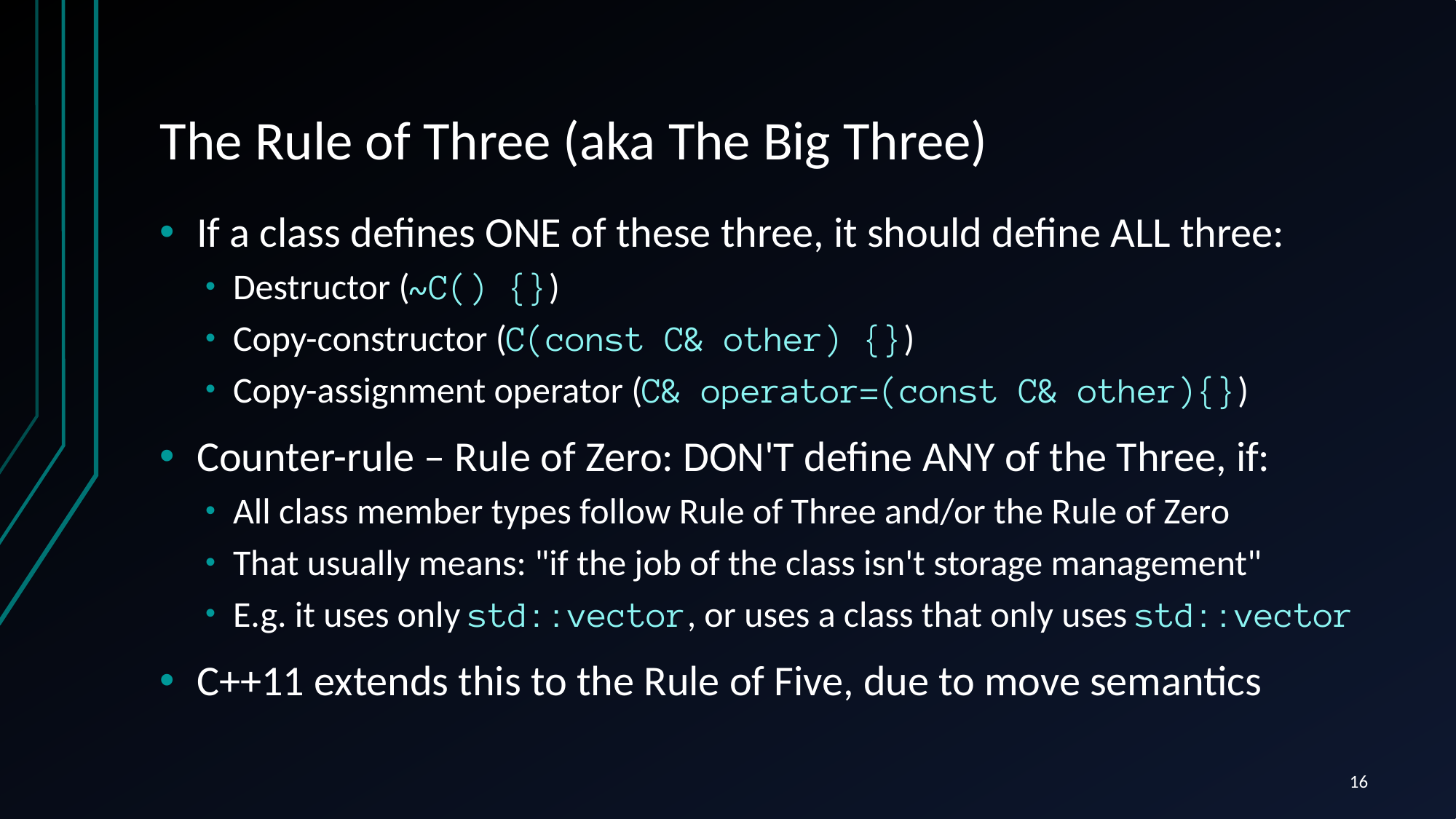

# The Rule of Three (aka The Big Three)
If a class defines ONE of these three, it should define ALL three:
Destructor (~C() {})
Copy-constructor (C(const C& other) {})
Copy-assignment operator (C& operator=(const C& other){})
Counter-rule – Rule of Zero: DON'T define ANY of the Three, if:
All class member types follow Rule of Three and/or the Rule of Zero
That usually means: "if the job of the class isn't storage management"
E.g. it uses only std::vector, or uses a class that only uses std::vector
C++11 extends this to the Rule of Five, due to move semantics

16